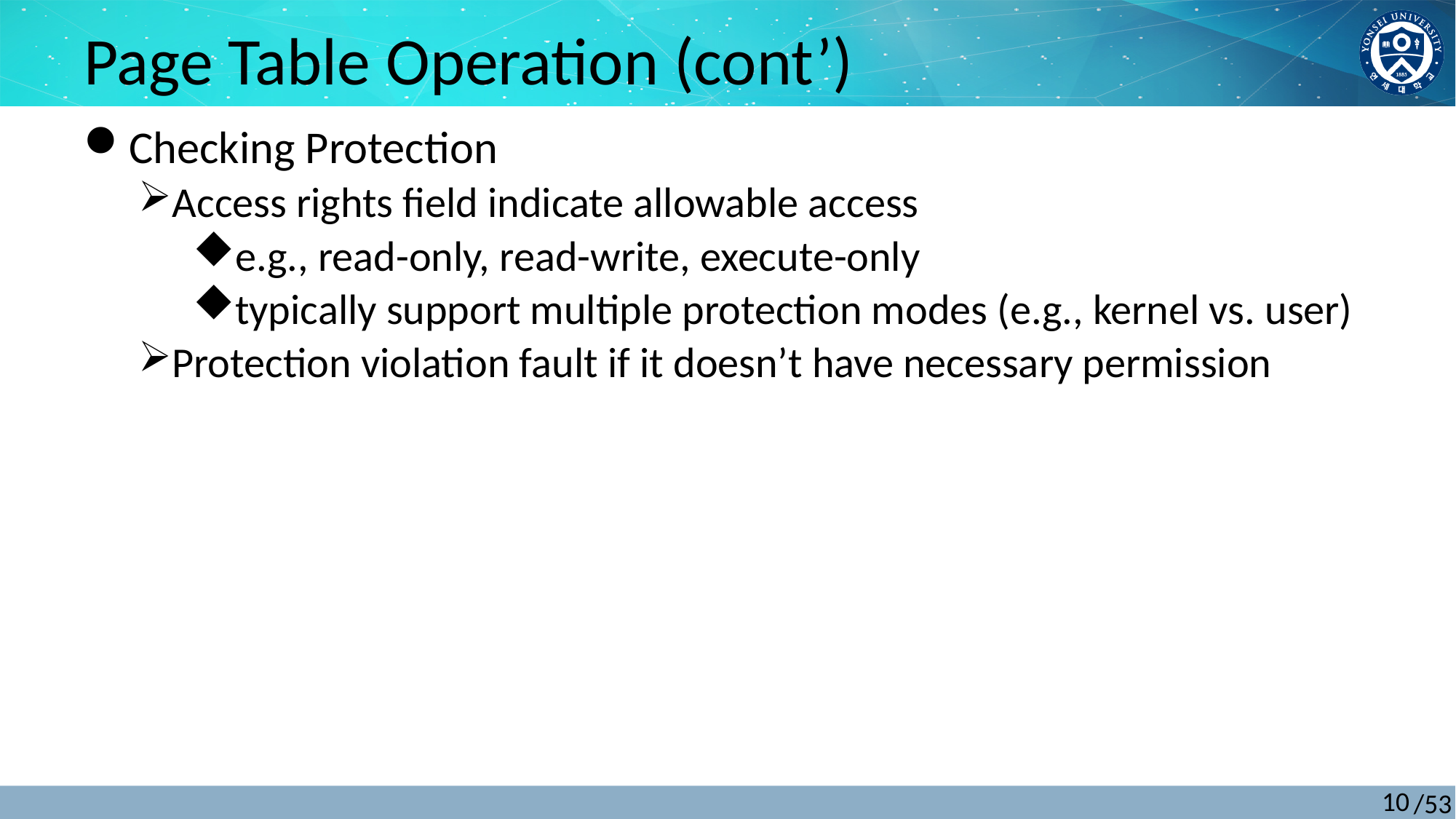

# Page Table Operation (cont’)
Checking Protection
Access rights field indicate allowable access
e.g., read-only, read-write, execute-only
typically support multiple protection modes (e.g., kernel vs. user)
Protection violation fault if it doesn’t have necessary permission

10